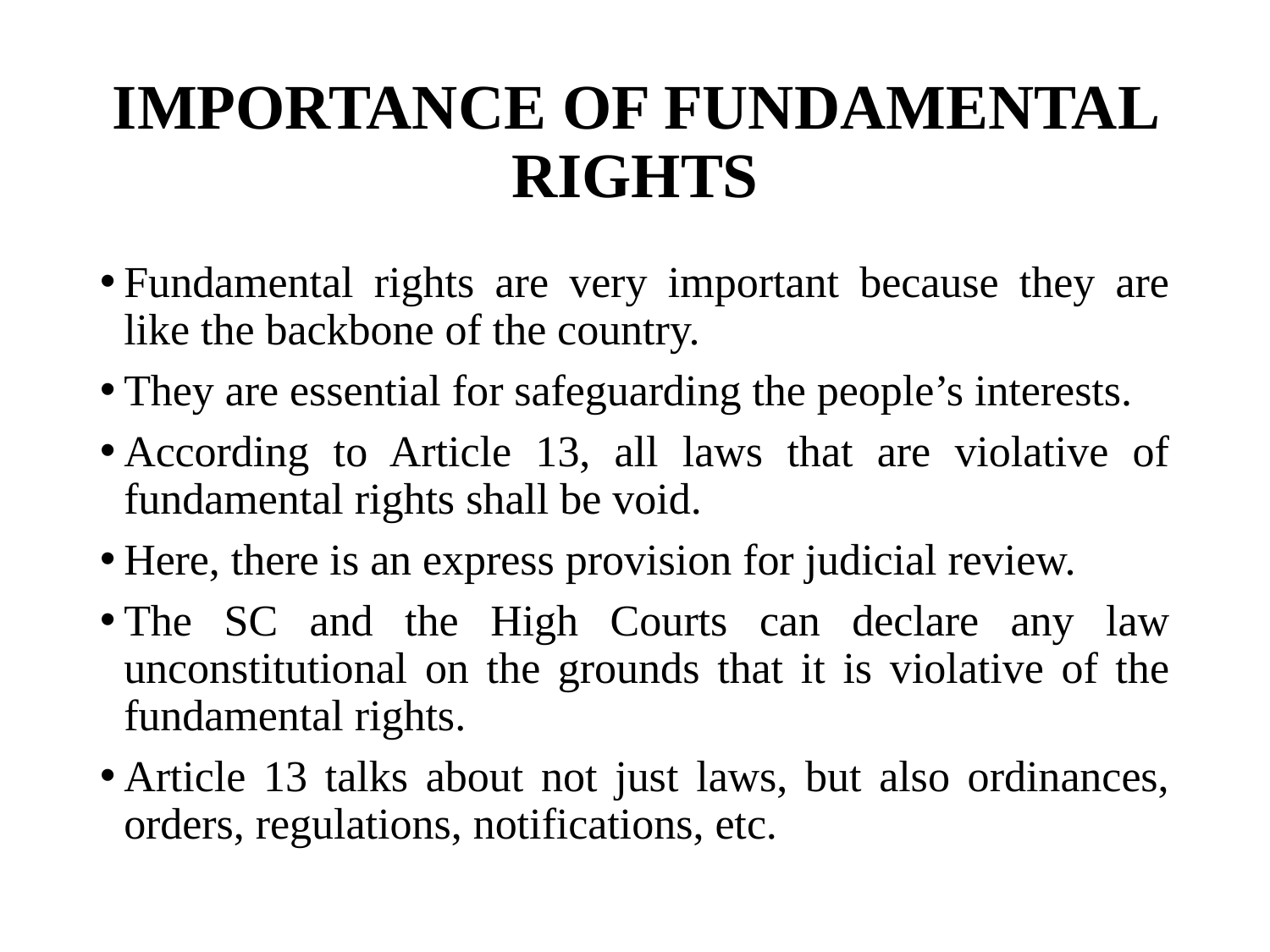

# IMPORTANCE OF FUNDAMENTAL RIGHTS
Fundamental rights are very important because they are like the backbone of the country.
They are essential for safeguarding the people’s interests.
According to Article 13, all laws that are violative of fundamental rights shall be void.
Here, there is an express provision for judicial review.
The SC and the High Courts can declare any law unconstitutional on the grounds that it is violative of the fundamental rights.
Article 13 talks about not just laws, but also ordinances, orders, regulations, notifications, etc.